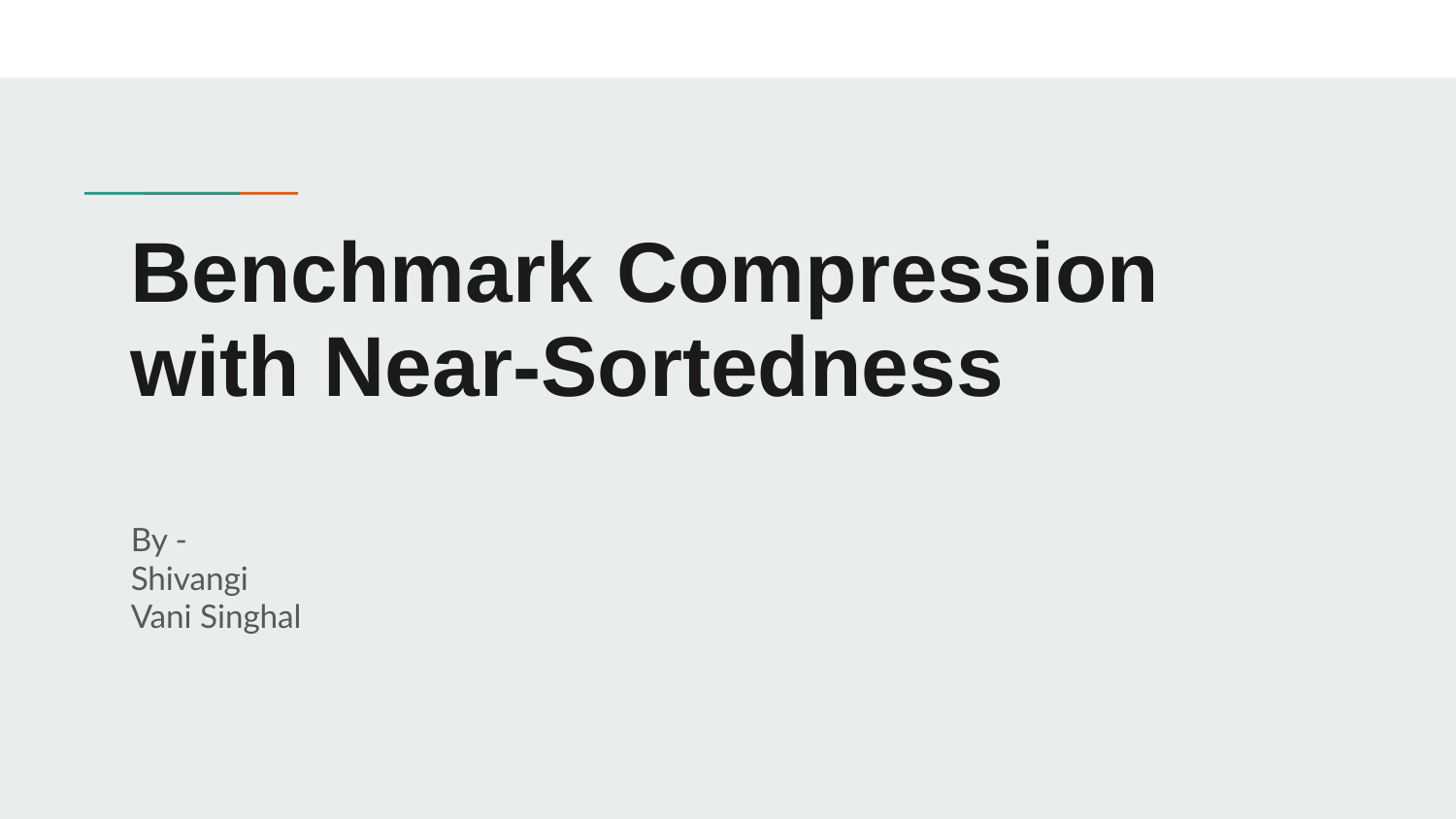

# Benchmark Compression with Near-Sortedness
By -
Shivangi
Vani Singhal